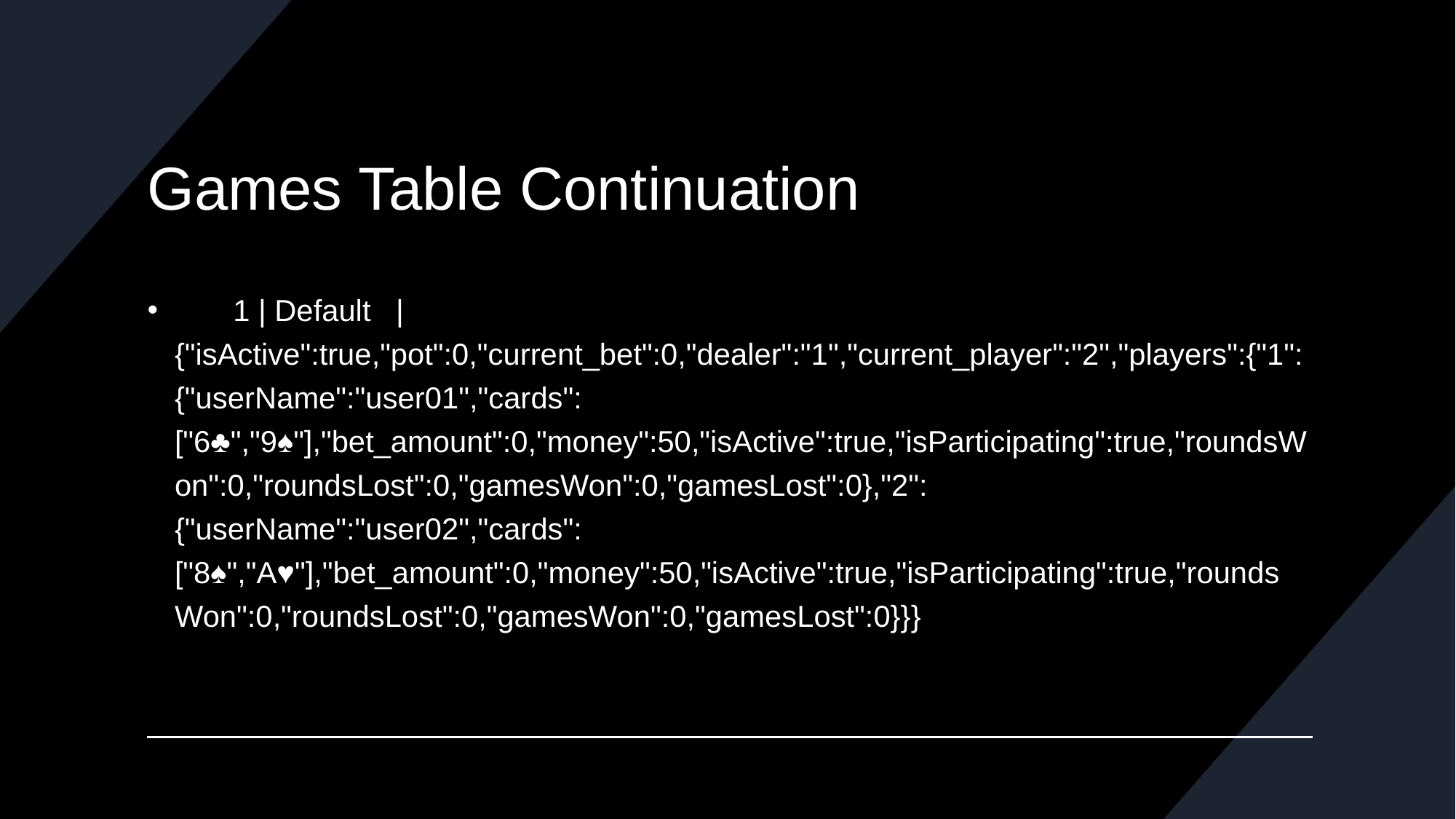

# Games Table Continuation
       1 | Default   | {"isActive":true,"pot":0,"current_bet":0,"dealer":"1","current_player":"2","players":{"1":{"userName":"user01","cards":["6♣","9♠"],"bet_amount":0,"money":50,"isActive":true,"isParticipating":true,"roundsWon":0,"roundsLost":0,"gamesWon":0,"gamesLost":0},"2":{"userName":"user02","cards":["8♠","A♥"],"bet_amount":0,"money":50,"isActive":true,"isParticipating":true,"roundsWon":0,"roundsLost":0,"gamesWon":0,"gamesLost":0}}}